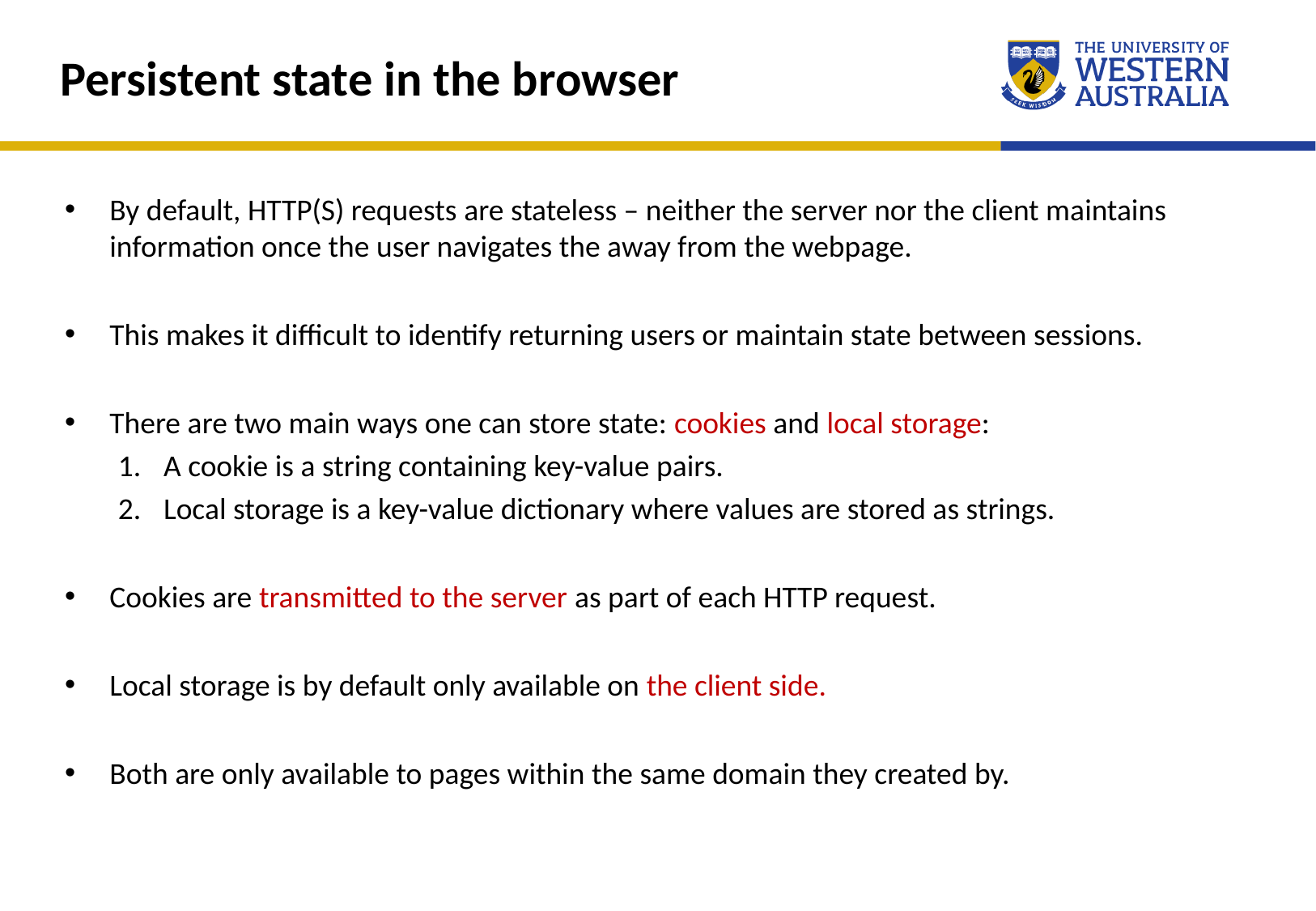

Persistent state in the browser
By default, HTTP(S) requests are stateless – neither the server nor the client maintains information once the user navigates the away from the webpage.

This makes it difficult to identify returning users or maintain state between sessions.

There are two main ways one can store state: cookies and local storage:
A cookie is a string containing key-value pairs.
Local storage is a key-value dictionary where values are stored as strings.

Cookies are transmitted to the server as part of each HTTP request.

Local storage is by default only available on the client side.

Both are only available to pages within the same domain they created by.